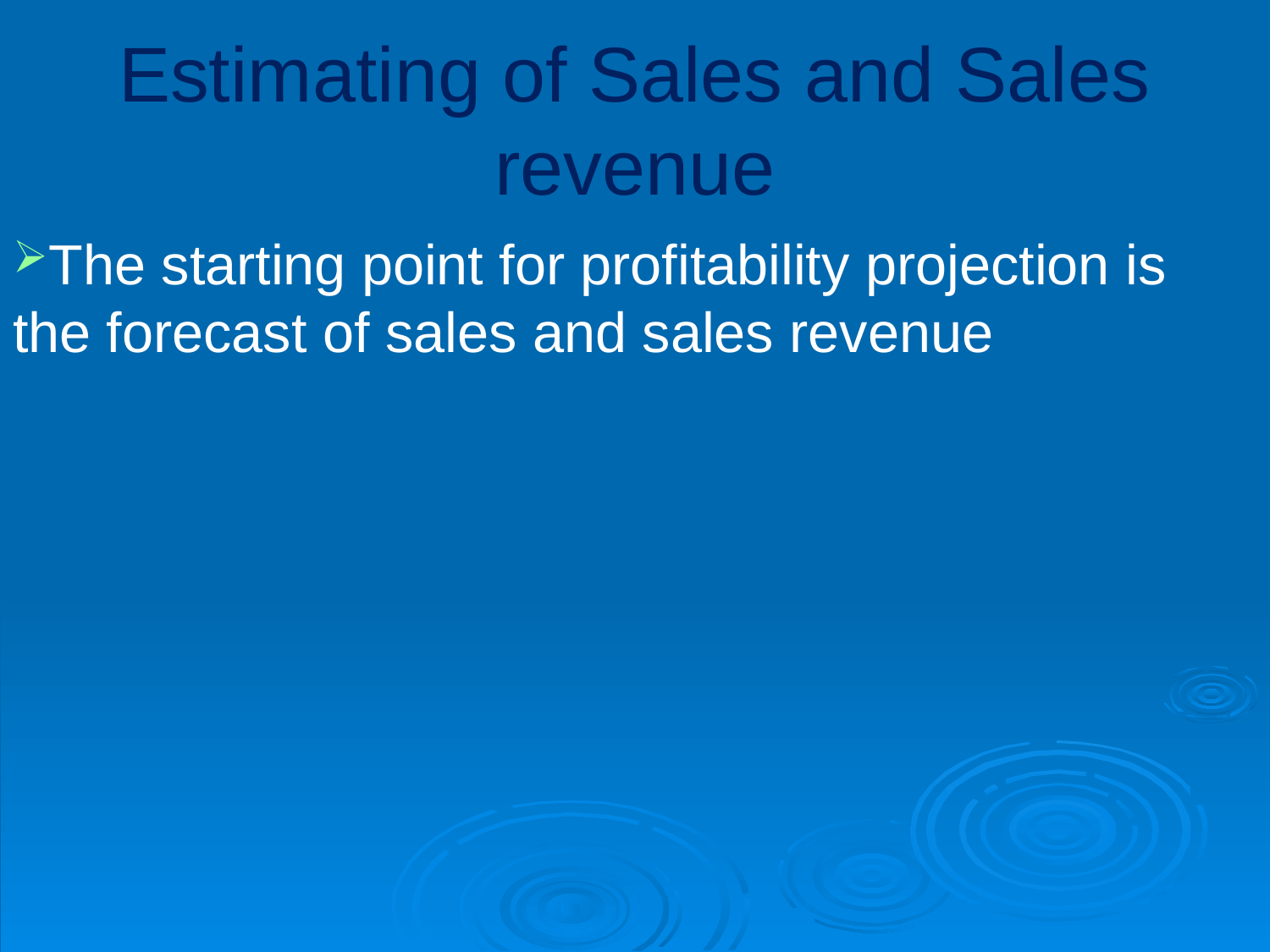

# Estimating of Sales and Sales revenue
The starting point for profitability projection is the forecast of sales and sales revenue